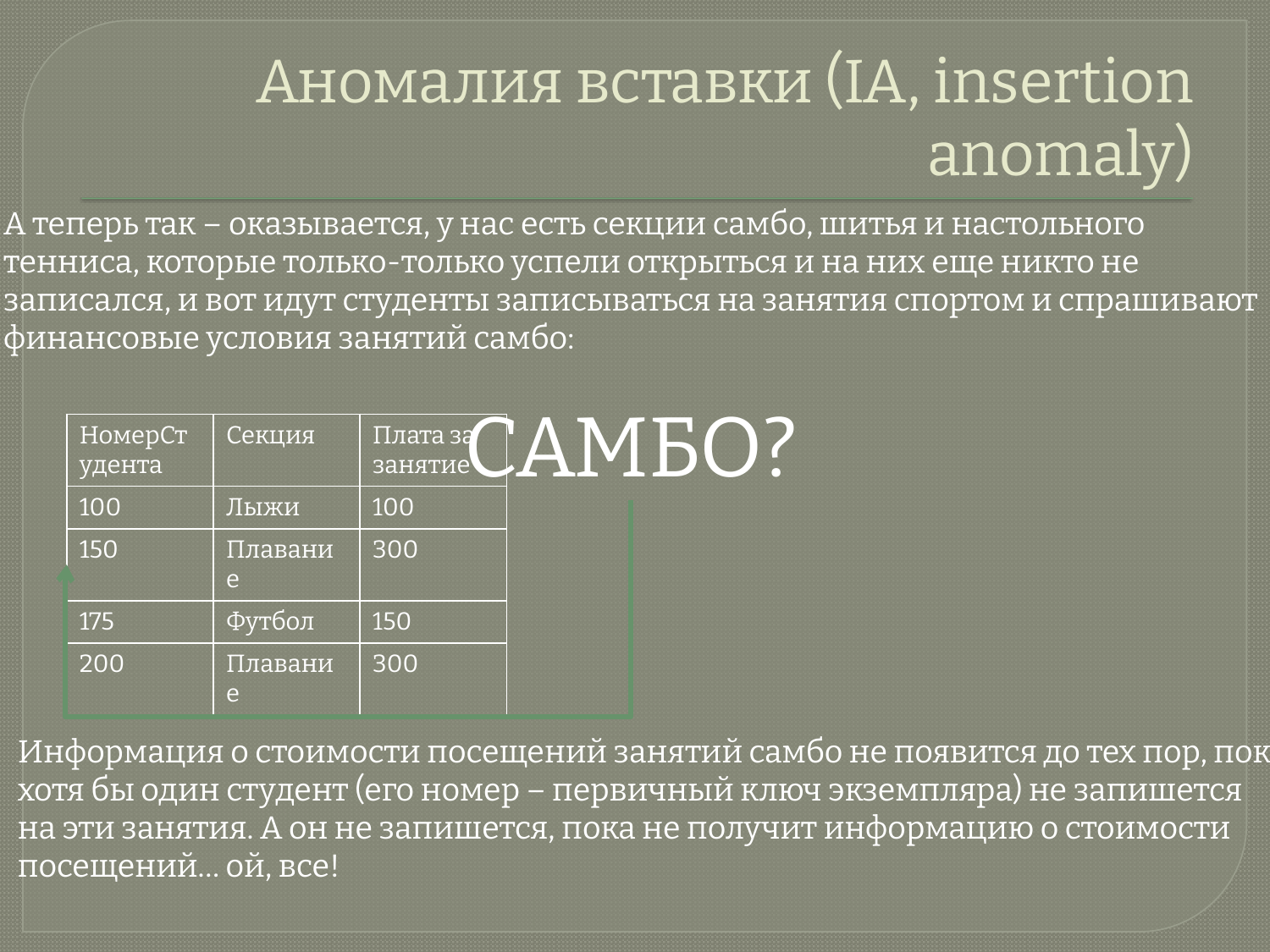

# Аномалия вставки (IA, insertion anomaly)
А теперь так – оказывается, у нас есть секции самбо, шитья и настольного
тенниса, которые только-только успели открыться и на них еще никто не
записался, и вот идут студенты записываться на занятия спортом и спрашивают
финансовые условия занятий самбо:
САМБО?
| НомерСтудента | Секция | Плата за занятие |
| --- | --- | --- |
| 100 | Лыжи | 100 |
| 150 | Плавание | 300 |
| 175 | Футбол | 150 |
| 200 | Плавание | 300 |
Информация о стоимости посещений занятий самбо не появится до тех пор, пока
хотя бы один студент (его номер – первичный ключ экземпляра) не запишется
на эти занятия. А он не запишется, пока не получит информацию о стоимости
посещений… ой, все!